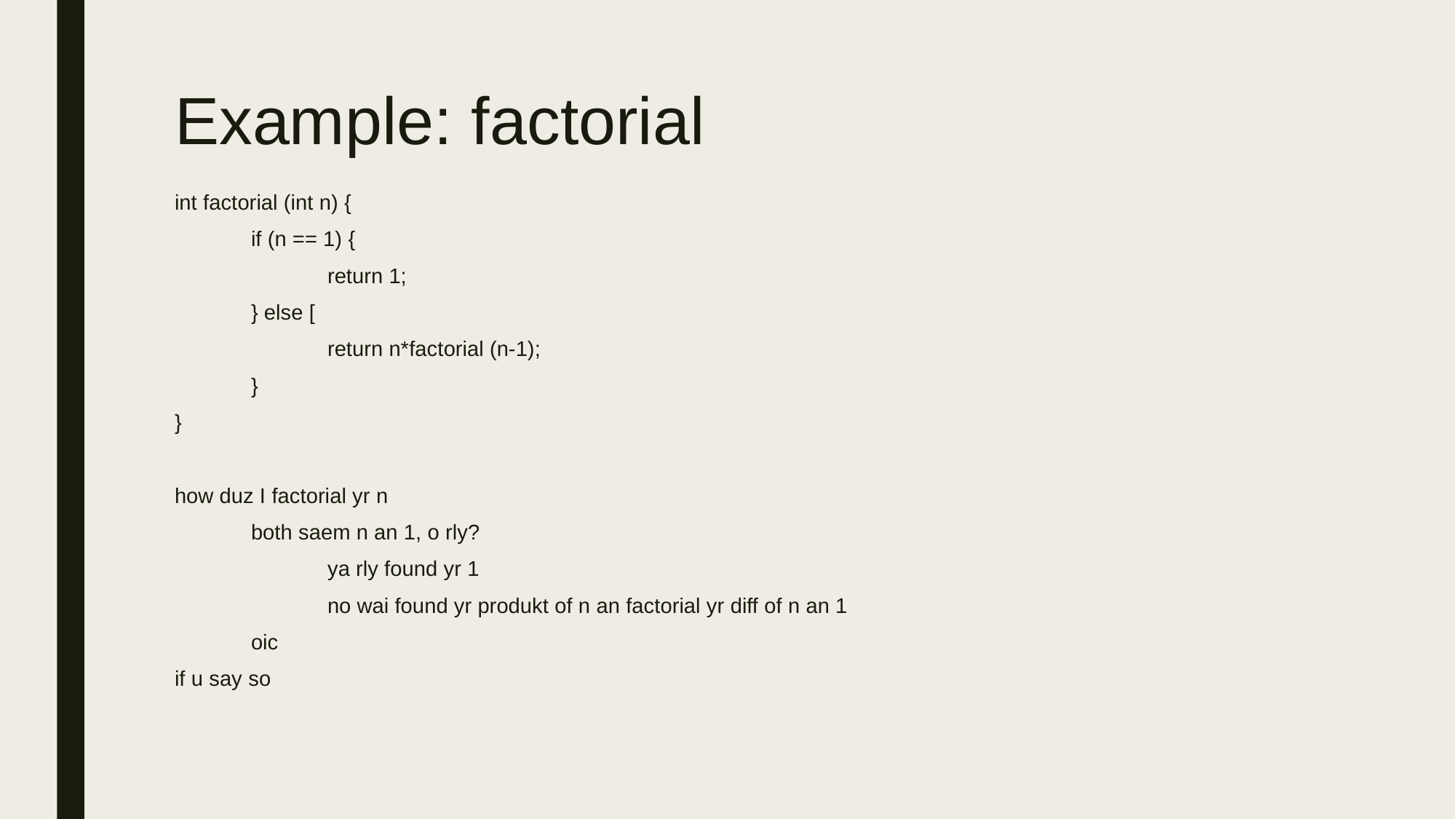

# Example: factorial
int factorial (int n) {
 	if (n == 1) {
		return 1;
	} else [
		return n*factorial (n-1);
	}
}

how duz I factorial yr n
	both saem n an 1, o rly?
		ya rly found yr 1
		no wai found yr produkt of n an factorial yr diff of n an 1
	oic
if u say so